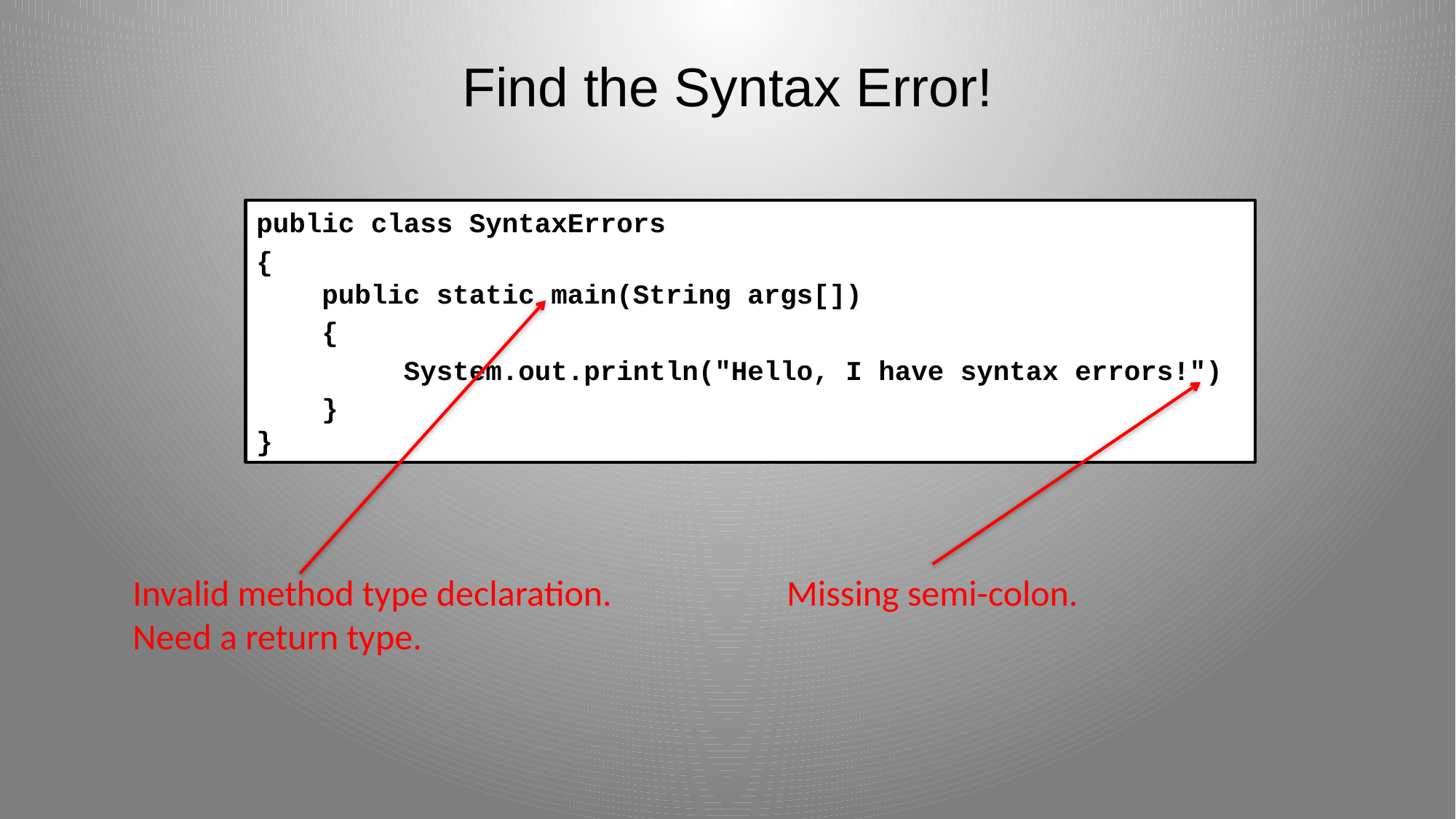

# Find the Syntax Error!
public class SyntaxErrors
{
    public static main(String args[])
    {
         System.out.println("Hello, I have syntax errors!")
    }
}
Invalid method type declaration.
Need a return type.
Missing semi-colon.